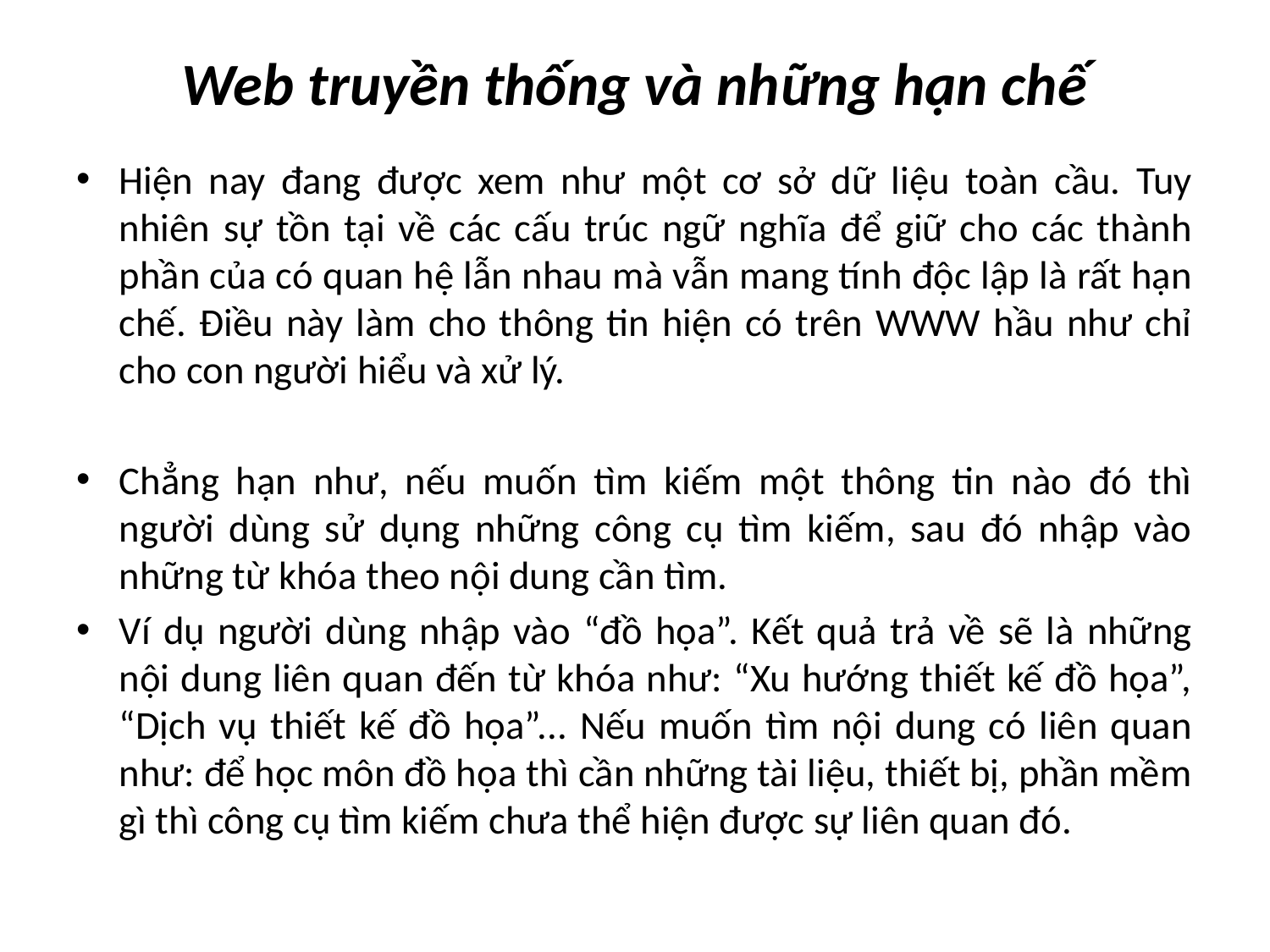

# Web truyền thống và những hạn chế
Hiện nay đang được xem như một cơ sở dữ liệu toàn cầu. Tuy nhiên sự tồn tại về các cấu trúc ngữ nghĩa để giữ cho các thành phần của có quan hệ lẫn nhau mà vẫn mang tính độc lập là rất hạn chế. Điều này làm cho thông tin hiện có trên WWW hầu như chỉ cho con người hiểu và xử lý.

Chẳng hạn như, nếu muốn tìm kiếm một thông tin nào đó thì người dùng sử dụng những công cụ tìm kiếm, sau đó nhập vào những từ khóa theo nội dung cần tìm.
Ví dụ người dùng nhập vào “đồ họa”. Kết quả trả về sẽ là những nội dung liên quan đến từ khóa như: “Xu hướng thiết kế đồ họa”, “Dịch vụ thiết kế đồ họa”... Nếu muốn tìm nội dung có liên quan như: để học môn đồ họa thì cần những tài liệu, thiết bị, phần mềm gì thì công cụ tìm kiếm chưa thể hiện được sự liên quan đó.